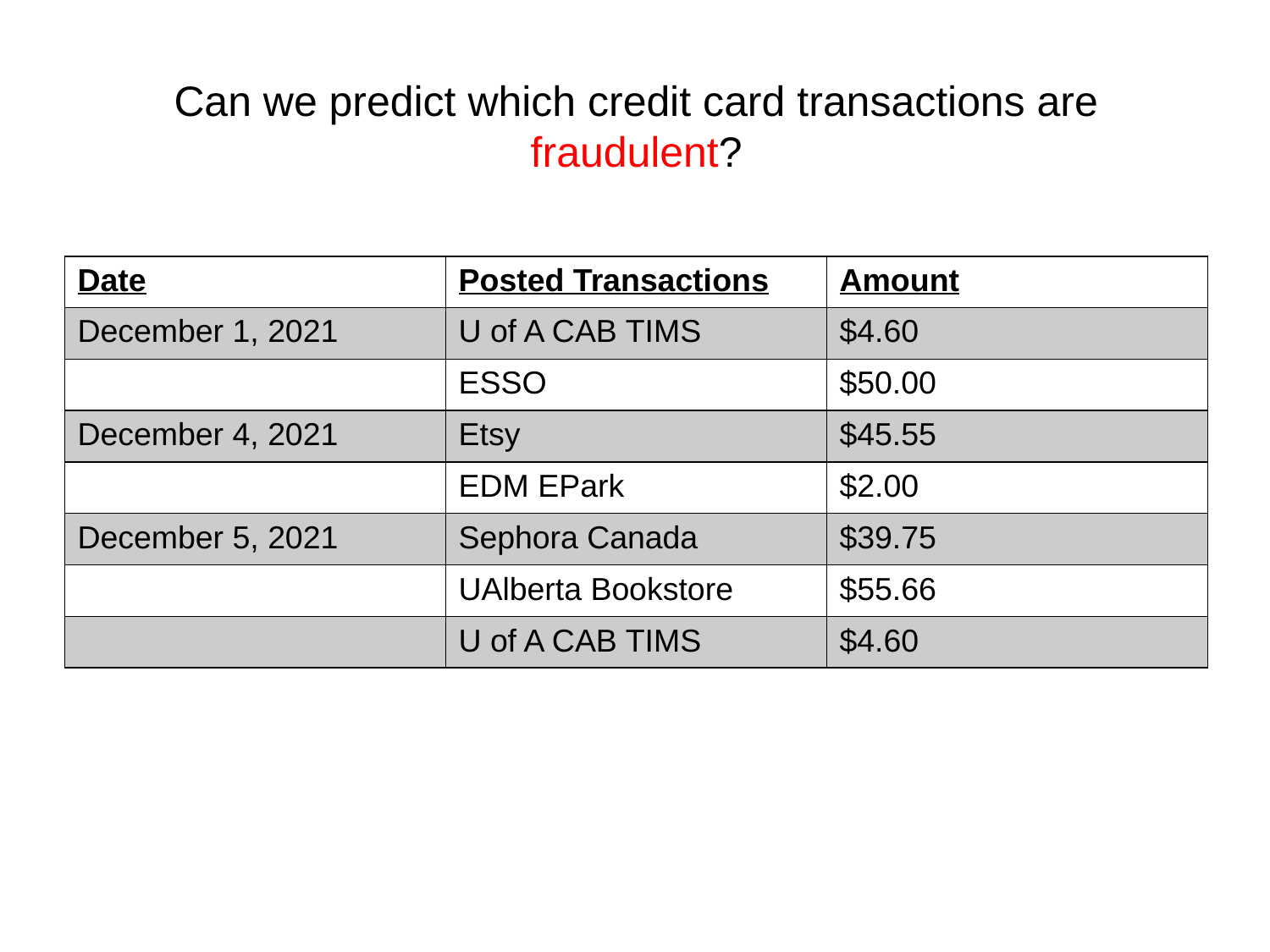

# Can we predict which credit card transactions are fraudulent?
| Date | Posted Transactions | Amount |
| --- | --- | --- |
| December 1, 2021 | U of A CAB TIMS | $4.60 |
|  | ESSO | $50.00 |
| December 4, 2021 | Etsy | $45.55 |
|  | EDM EPark | $2.00 |
| December 5, 2021 | Sephora Canada | $39.75 |
|  | UAlberta Bookstore | $55.66 |
|  | U of A CAB TIMS | $4.60 |